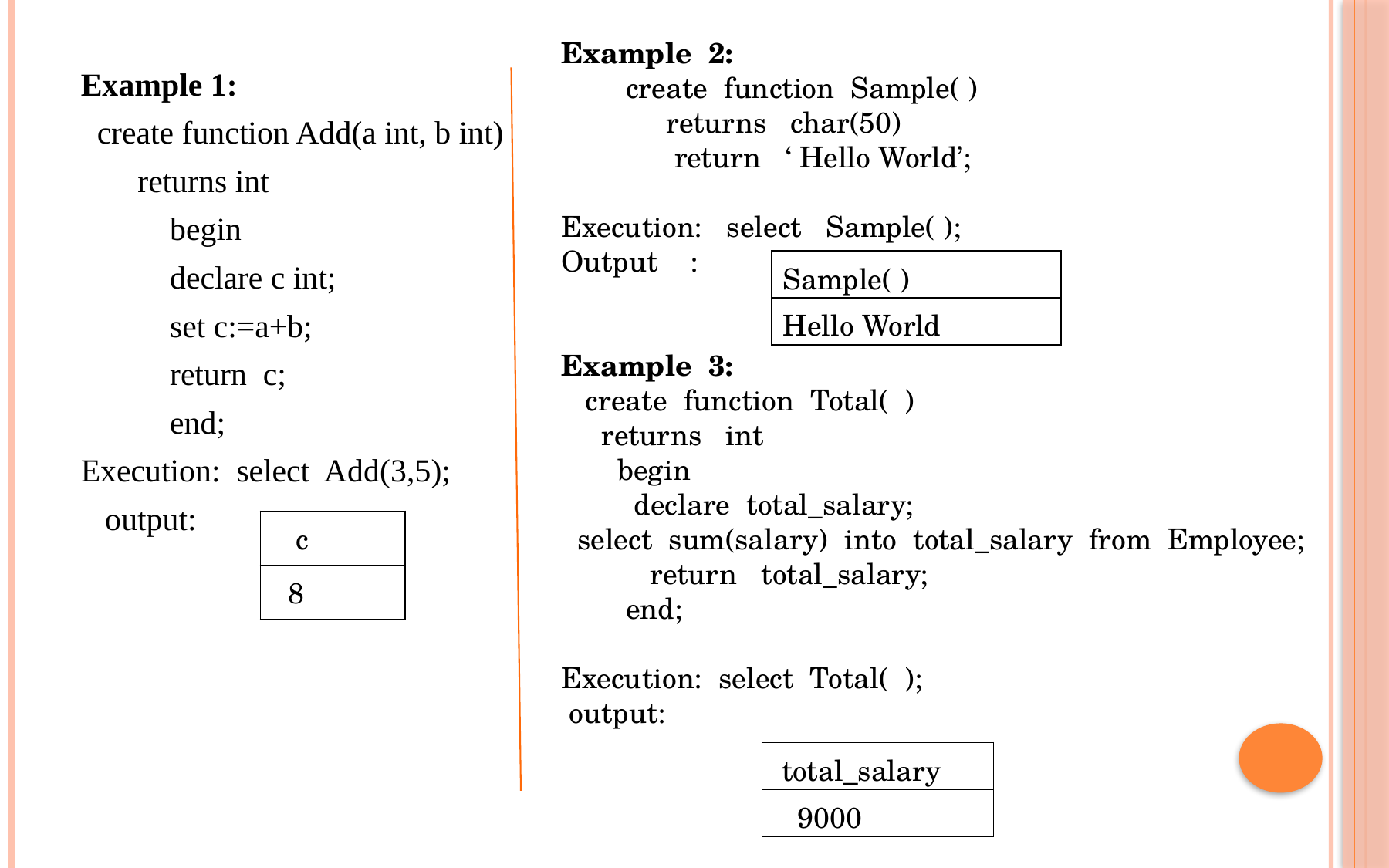

Example  2:
        create  function  Sample( )
             returns   char(50)
              return   ‘ Hello World’;

Execution:   select   Sample( );
Output    :

Example  3:
   create  function  Total(  )
     returns   int
       begin
         declare  total_salary;
  select  sum(salary)  into  total_salary  from  Employee;
           return   total_salary;
        end;

Execution:  select  Total(  );
 output:

Example 1:
  create function Add(a int, b int)
       returns int
           begin
           declare c int;
           set c:=a+b;
           return  c;
           end;
Execution:  select  Add(3,5);
   output:
| Sample( ) |
| --- |
| Hello World |
| c |
| --- |
| 8 |
| total\_salary |
| --- |
| 9000 |